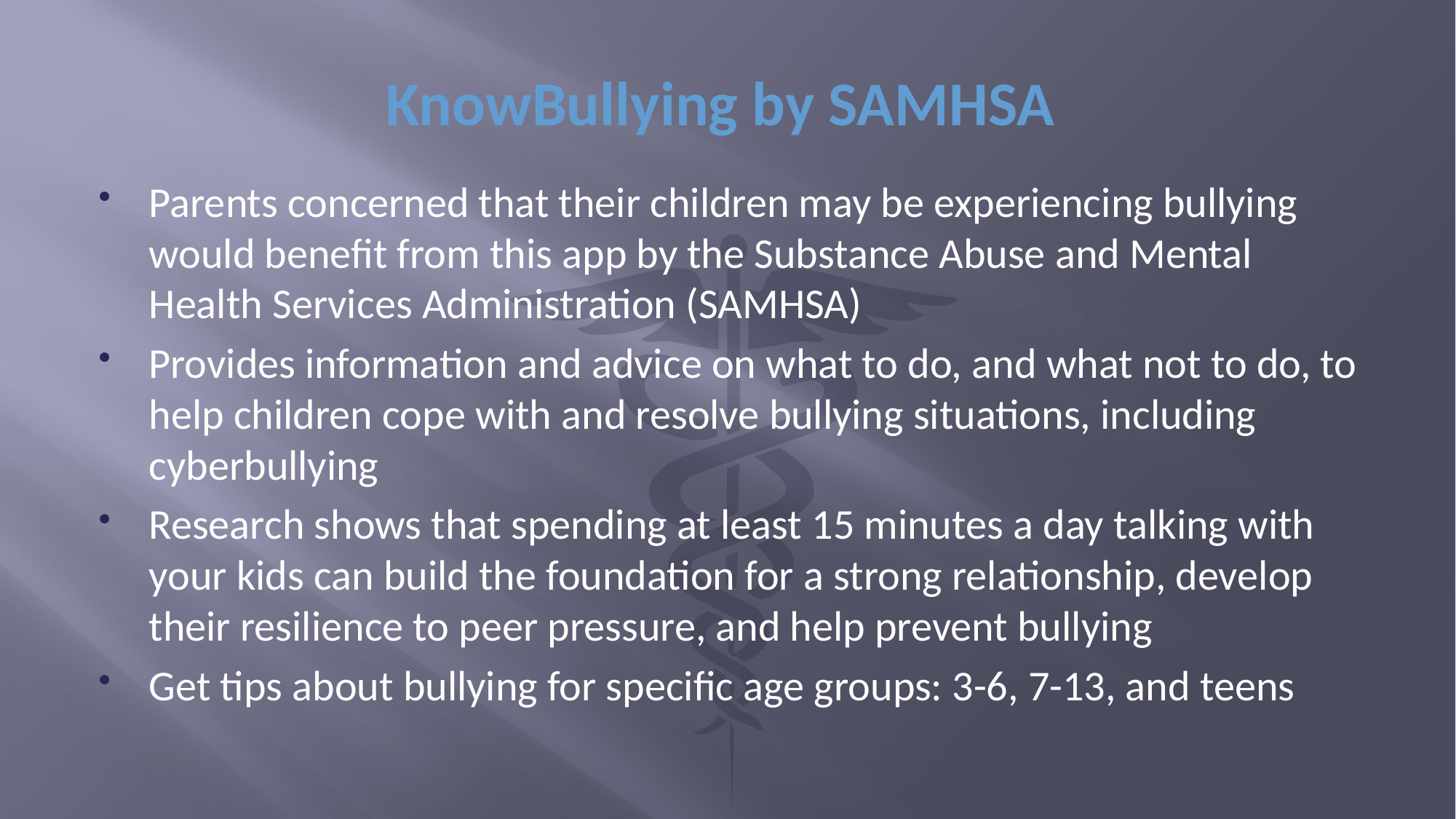

# KnowBullying by SAMHSA
Parents concerned that their children may be experiencing bullying would benefit from this app by the Substance Abuse and Mental Health Services Administration (SAMHSA)
Provides information and advice on what to do, and what not to do, to help children cope with and resolve bullying situations, including cyberbullying
Research shows that spending at least 15 minutes a day talking with your kids can build the foundation for a strong relationship, develop their resilience to peer pressure, and help prevent bullying
Get tips about bullying for specific age groups: 3-6, 7-13, and teens